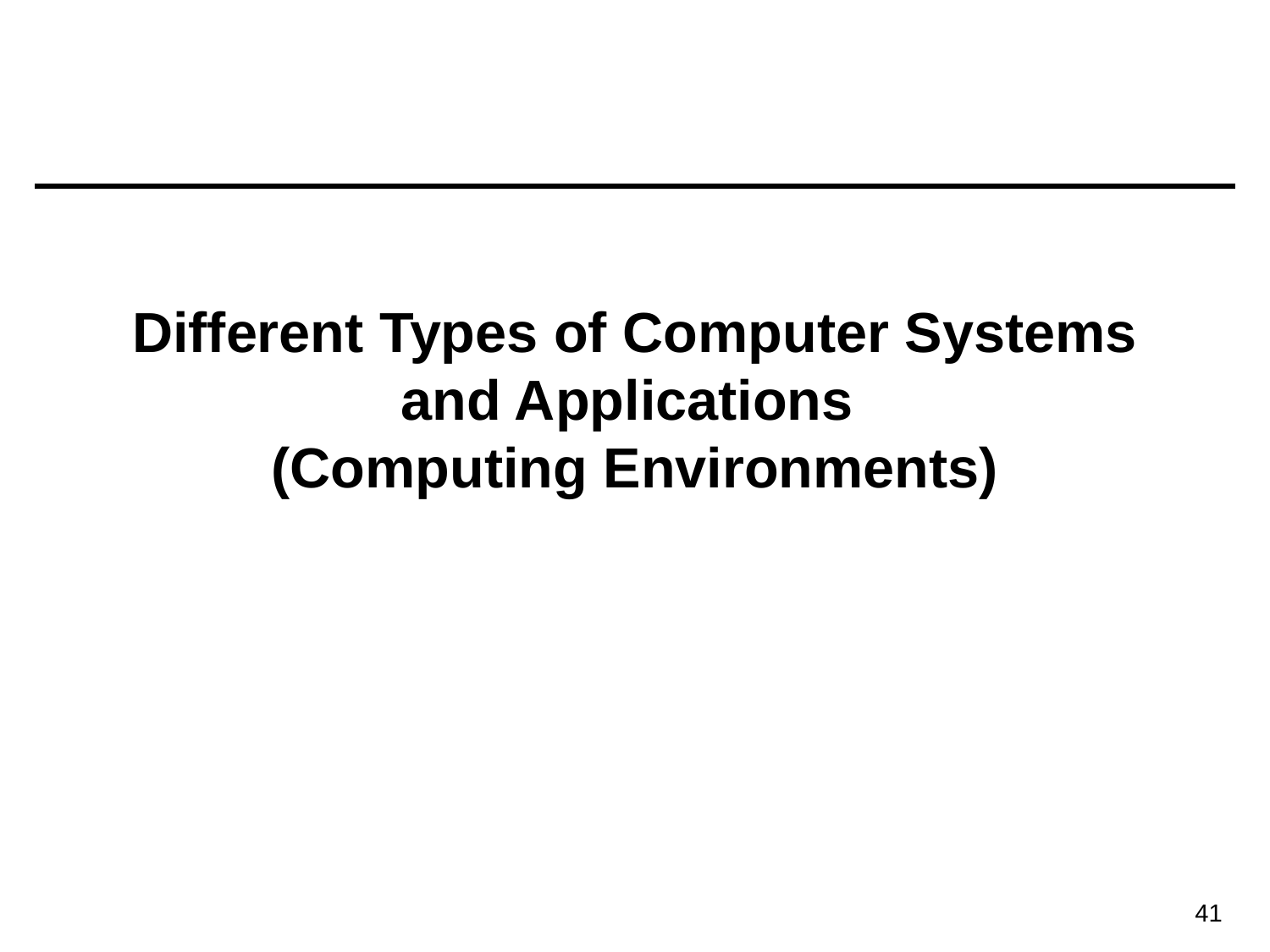

# Different Types of Computer Systems and Applications (Computing Environments)

41